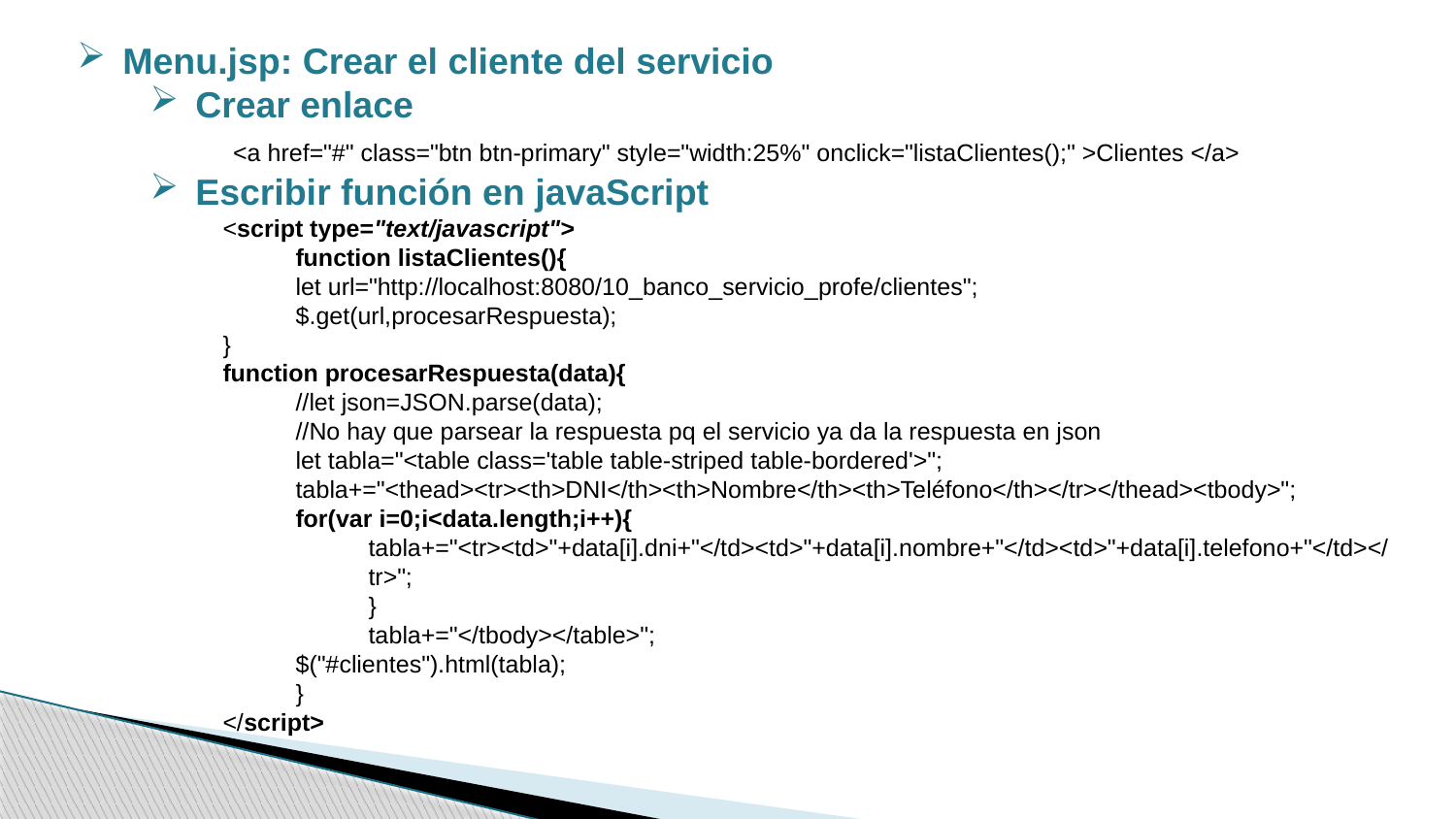

Menu.jsp: Crear el cliente del servicio
Crear enlace
	 <a href="#" class="btn btn-primary" style="width:25%" onclick="listaClientes();" >Clientes </a>
Escribir función en javaScript
<script type="text/javascript">
function listaClientes(){
let url="http://localhost:8080/10_banco_servicio_profe/clientes";
$.get(url,procesarRespuesta);
}
function procesarRespuesta(data){
//let json=JSON.parse(data);
//No hay que parsear la respuesta pq el servicio ya da la respuesta en json
let tabla="<table class='table table-striped table-bordered'>";
tabla+="<thead><tr><th>DNI</th><th>Nombre</th><th>Teléfono</th></tr></thead><tbody>";
for(var i=0;i<data.length;i++){
tabla+="<tr><td>"+data[i].dni+"</td><td>"+data[i].nombre+"</td><td>"+data[i].telefono+"</td></tr>";
}
tabla+="</tbody></table>";
$("#clientes").html(tabla);
}
</script>